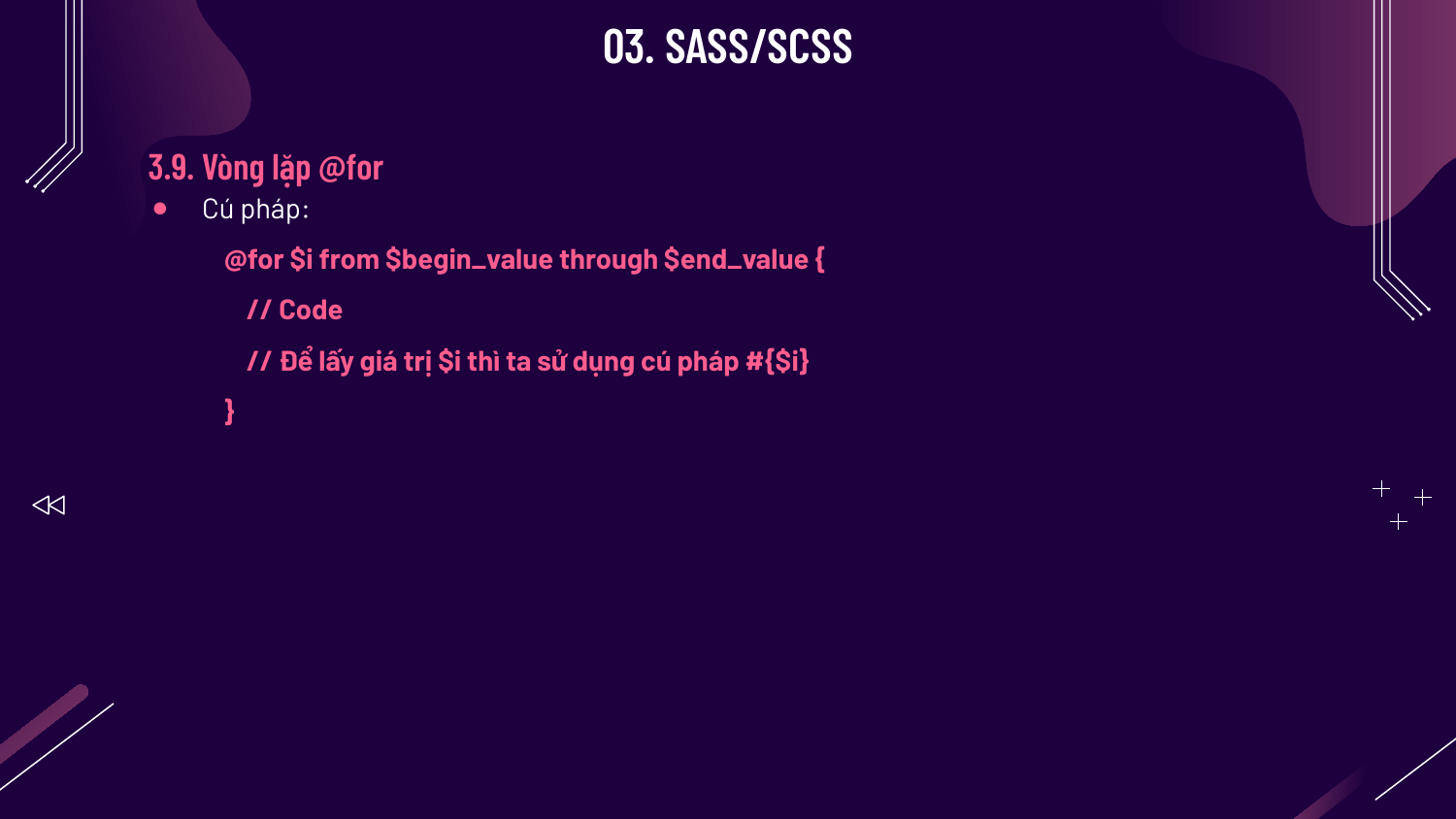

# 03. SASS/SCSS
3.9. Vòng lặp @for
Cú pháp:
@for $i from $begin_value through $end_value {
    // Code
    // Để lấy giá trị $i thì ta sử dụng cú pháp #{$i}
}